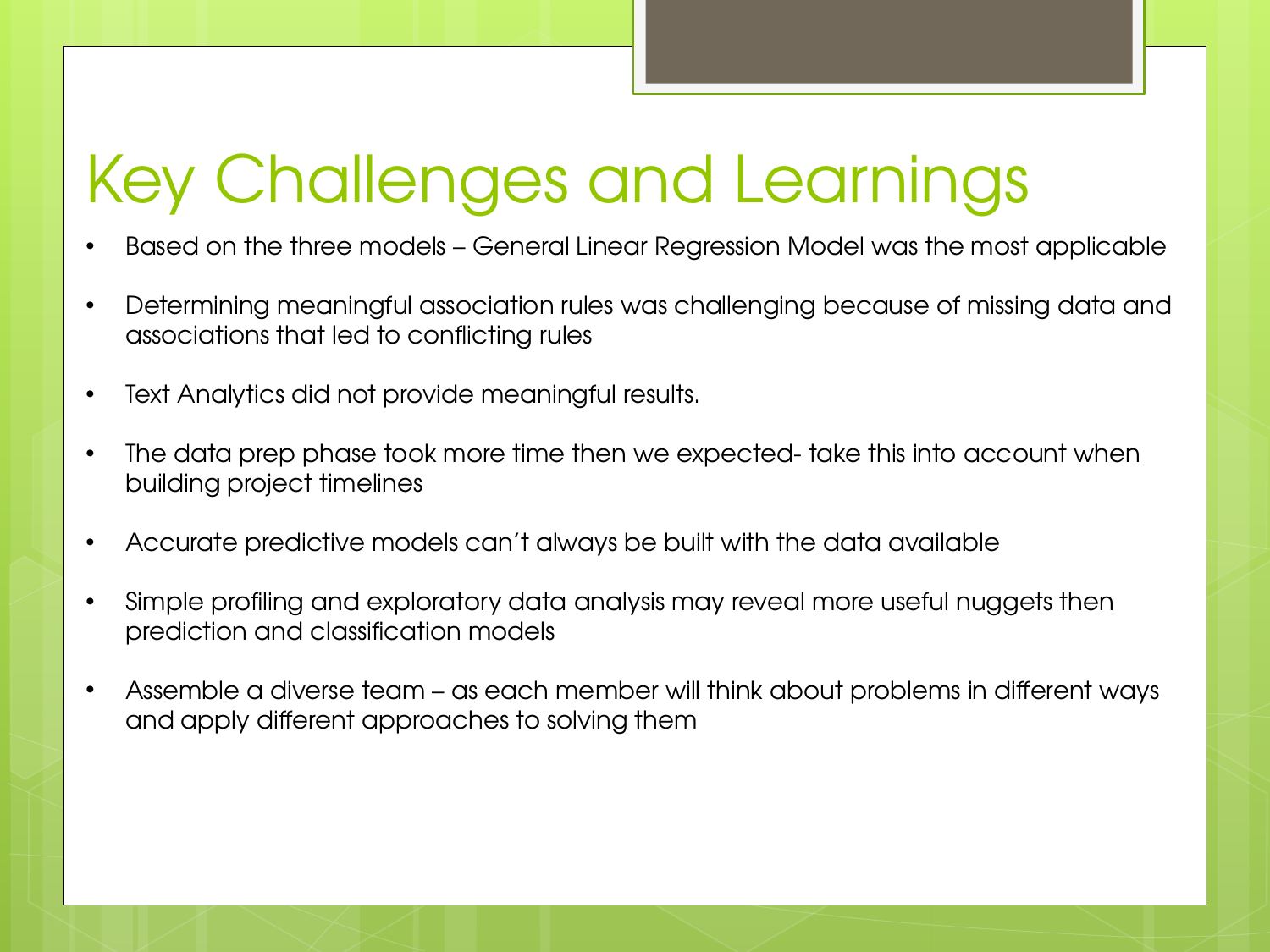

# Key Challenges and Learnings
Based on the three models – General Linear Regression Model was the most applicable

Determining meaningful association rules was challenging because of missing data and associations that led to conflicting rules

Text Analytics did not provide meaningful results.

The data prep phase took more time then we expected- take this into account when building project timelines

Accurate predictive models can’t always be built with the data available

Simple profiling and exploratory data analysis may reveal more useful nuggets then prediction and classification models

Assemble a diverse team – as each member will think about problems in different ways and apply different approaches to solving them